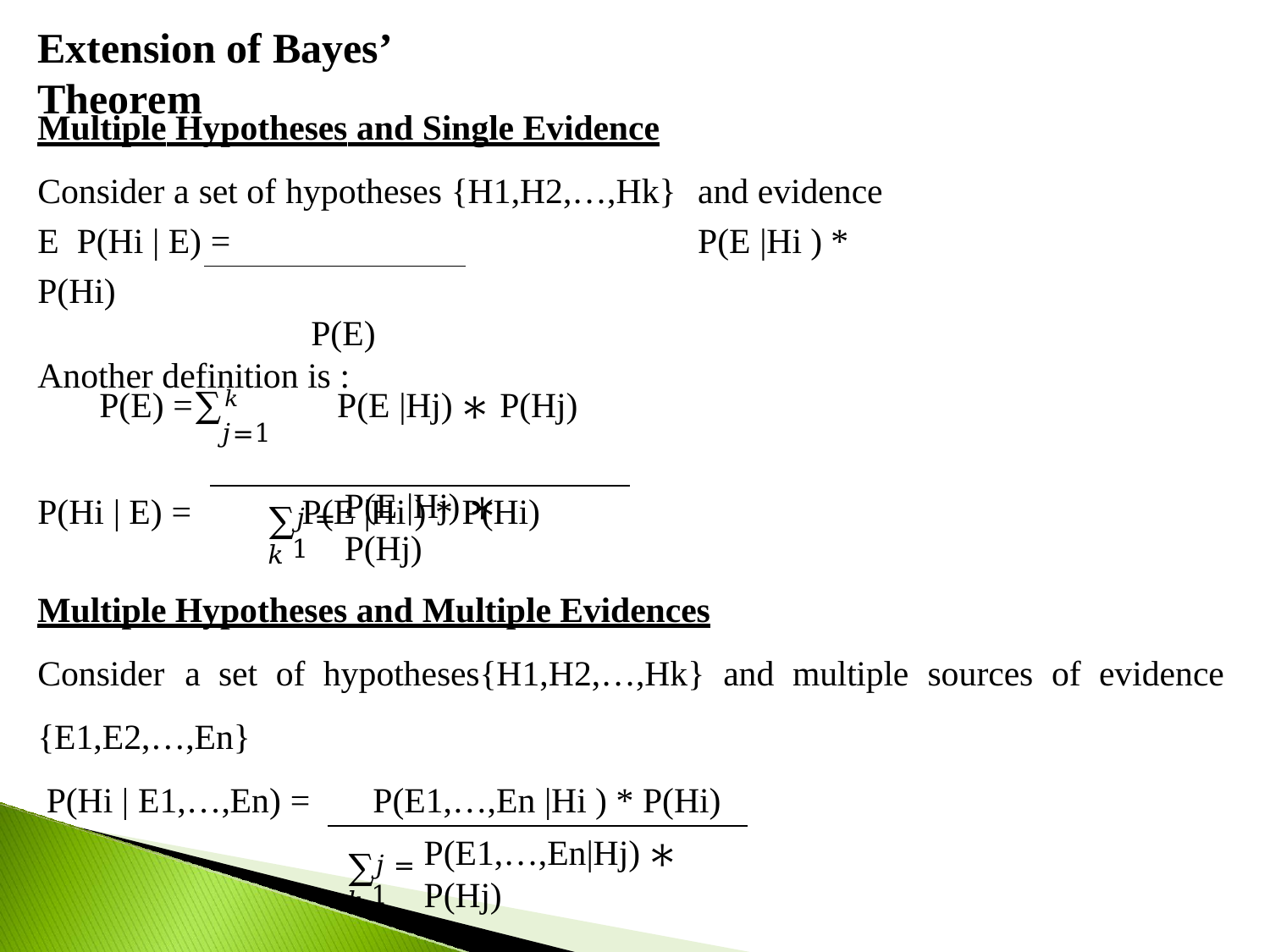

# Extension of Bayes’ Theorem
Multiple Hypotheses and Single Evidence
Consider a set of hypotheses {H1,H2,…,Hk}	and evidence E  P(Hi | E) =	P(E |Hi ) * P(Hi)
P(E)
Another definition is :
P(E) =∑𝑘	P(E |Hj) ∗ P(Hj)
𝑗=1

P(Hi | E) =	P(E |Hi ) * P(Hi)

∑𝑘
P(E |Hj) ∗ P(Hj)

𝑗=1
Multiple Hypotheses and Multiple Evidences
Consider	a	set	of	hypotheses{H1,H2,…,Hk}	and	multiple	sources	of	evidence
{E1,E2,…,En}
P(Hi | E1,…,En) =	P(E1,…,En |Hi ) * P(Hi)
∑𝑘

P(E1,…,En|Hj) ∗ P(Hj)
𝑗=1